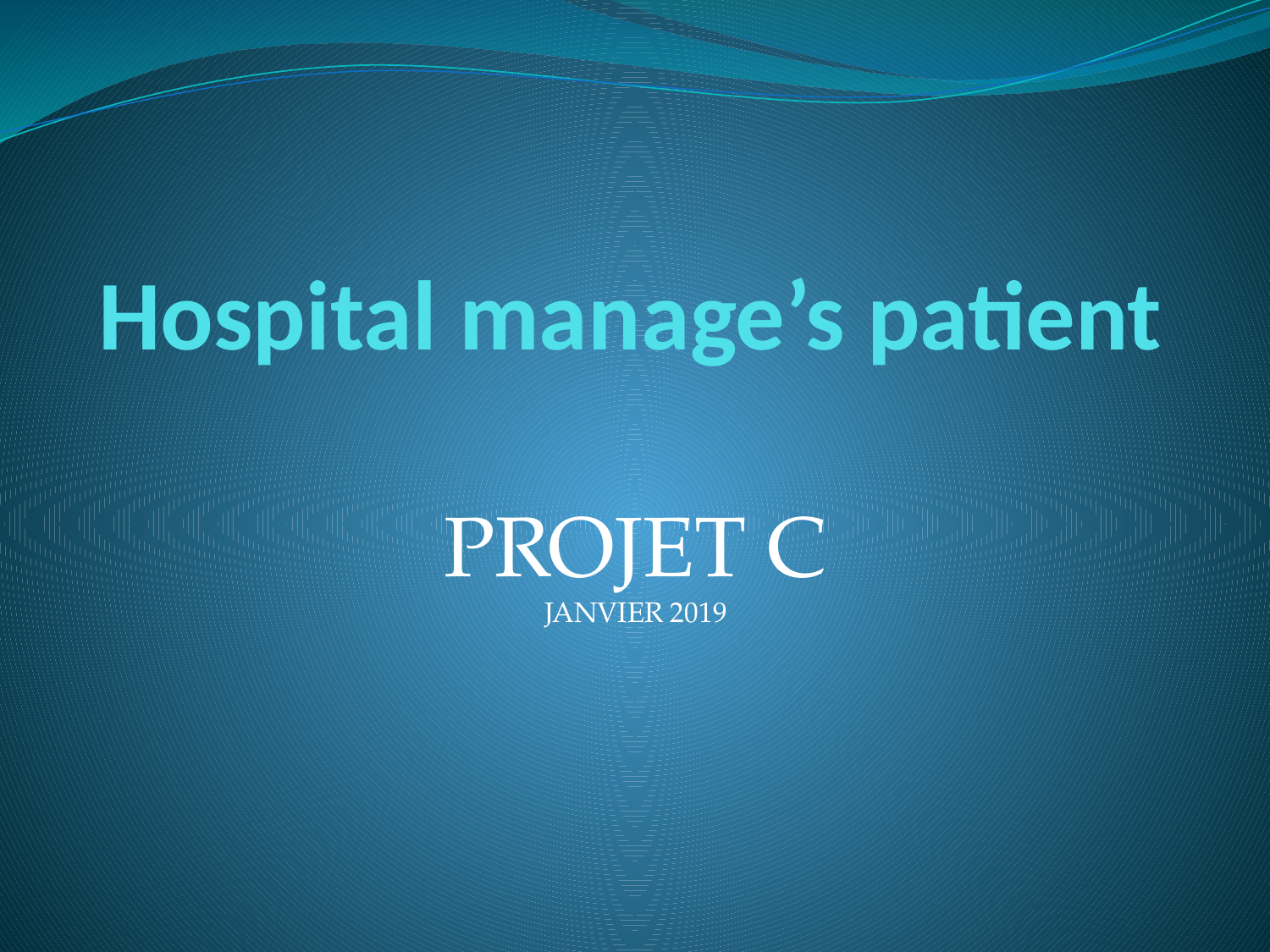

# Hospital manage’s patient
PROJET C
JANVIER 2019